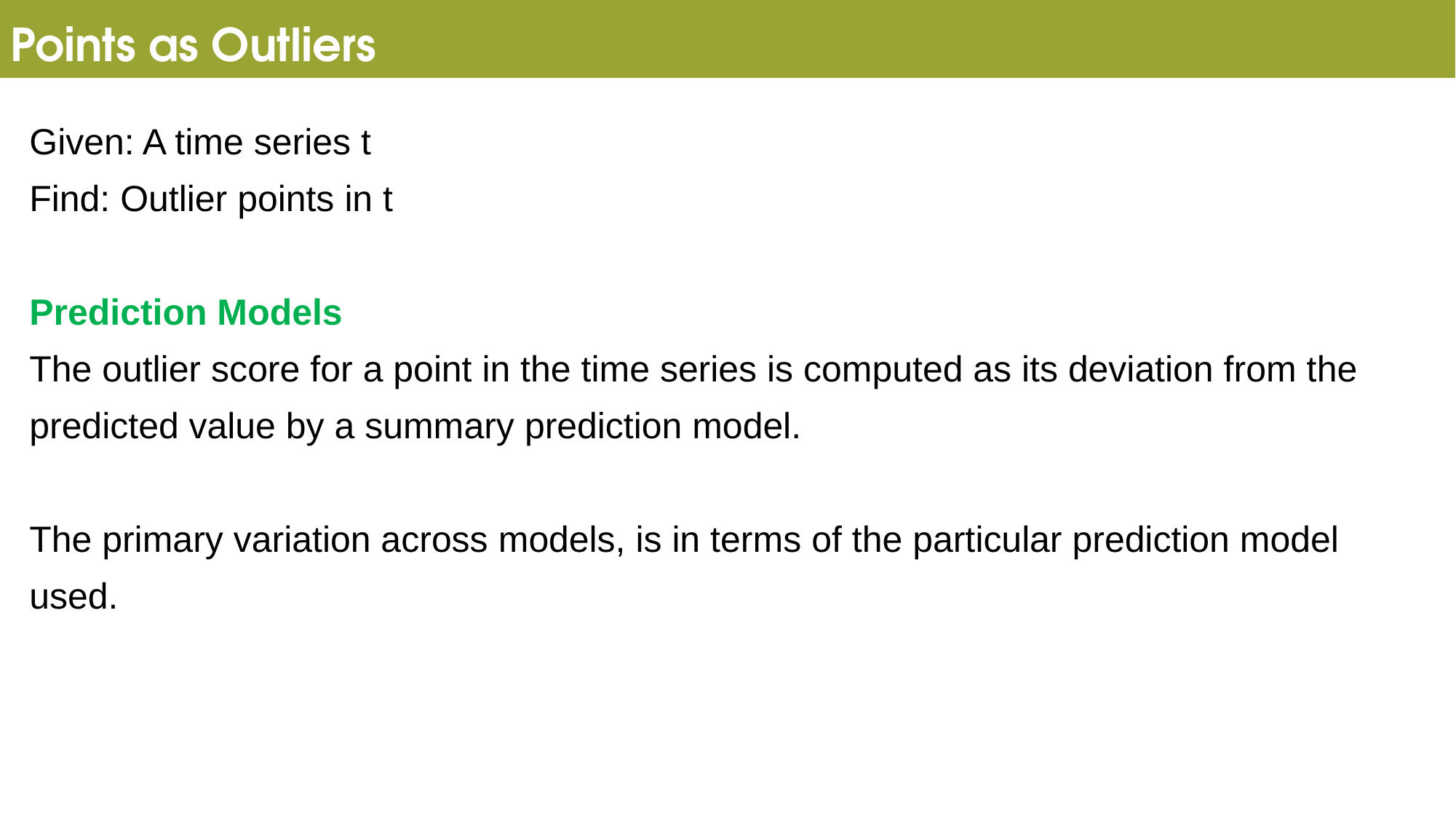

Points as Outliers
Given: A time series t
Find: Outlier points in t

Prediction Models
The outlier score for a point in the time series is computed as its deviation from the predicted value by a summary prediction model.

The primary variation across models, is in terms of the particular prediction model used.